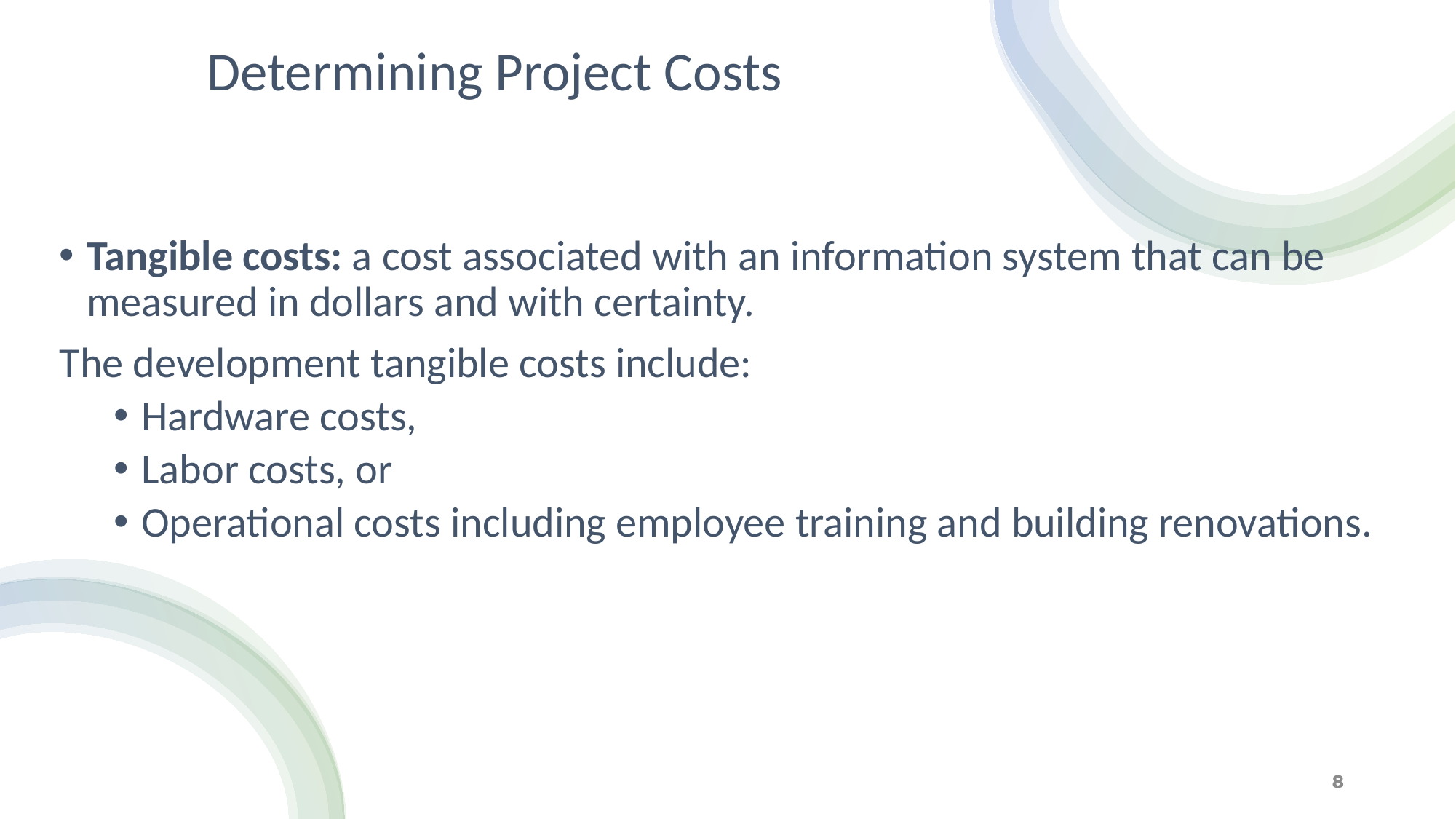

# Determining Project Costs

Tangible costs: a cost associated with an information system that can be measured in dollars and with certainty.
The development tangible costs include:
Hardware costs,
Labor costs, or
Operational costs including employee training and building renovations.

Eng. Ashraf Alsmadi
8